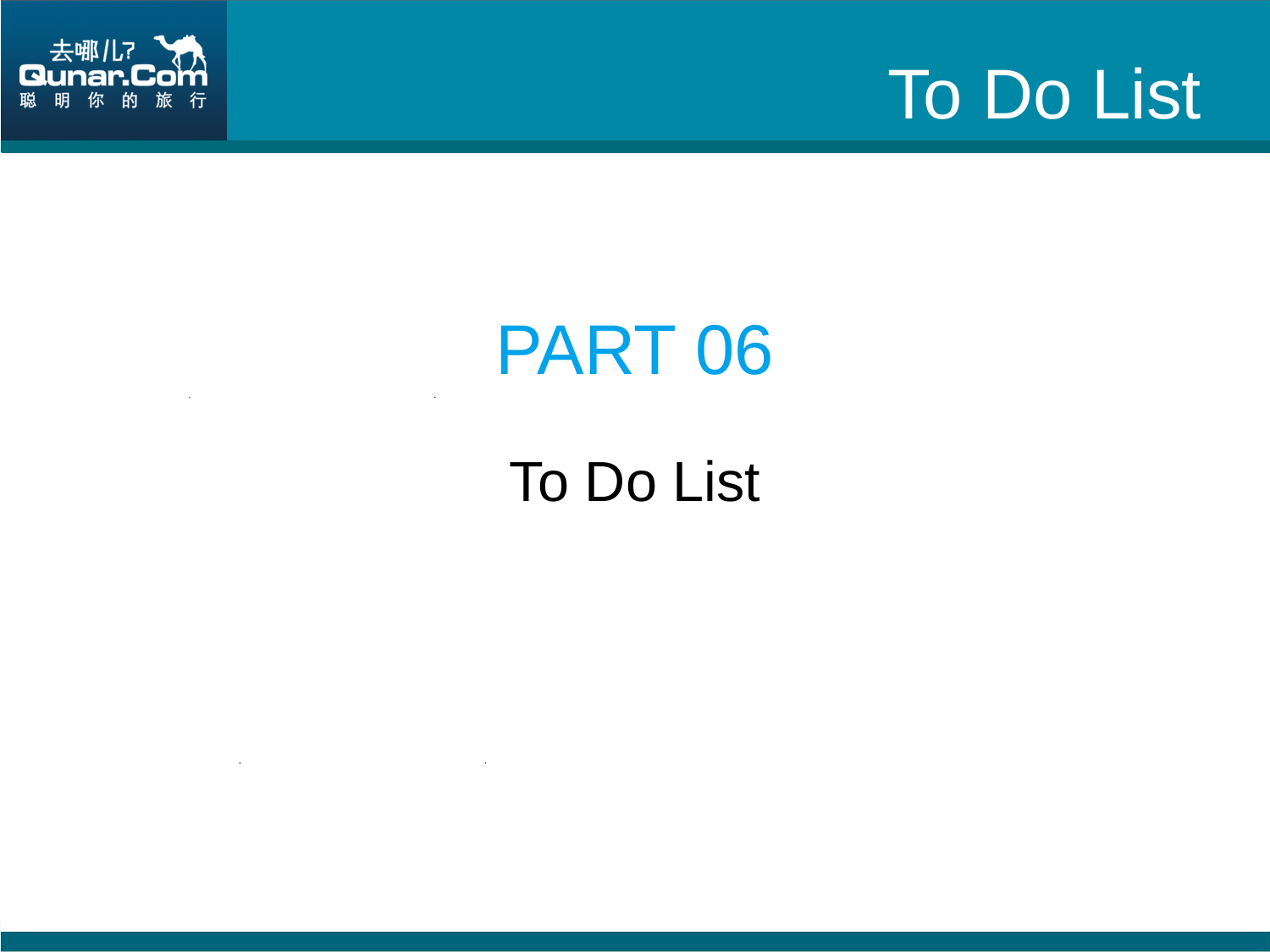

To Do List
PART 06

To Do List